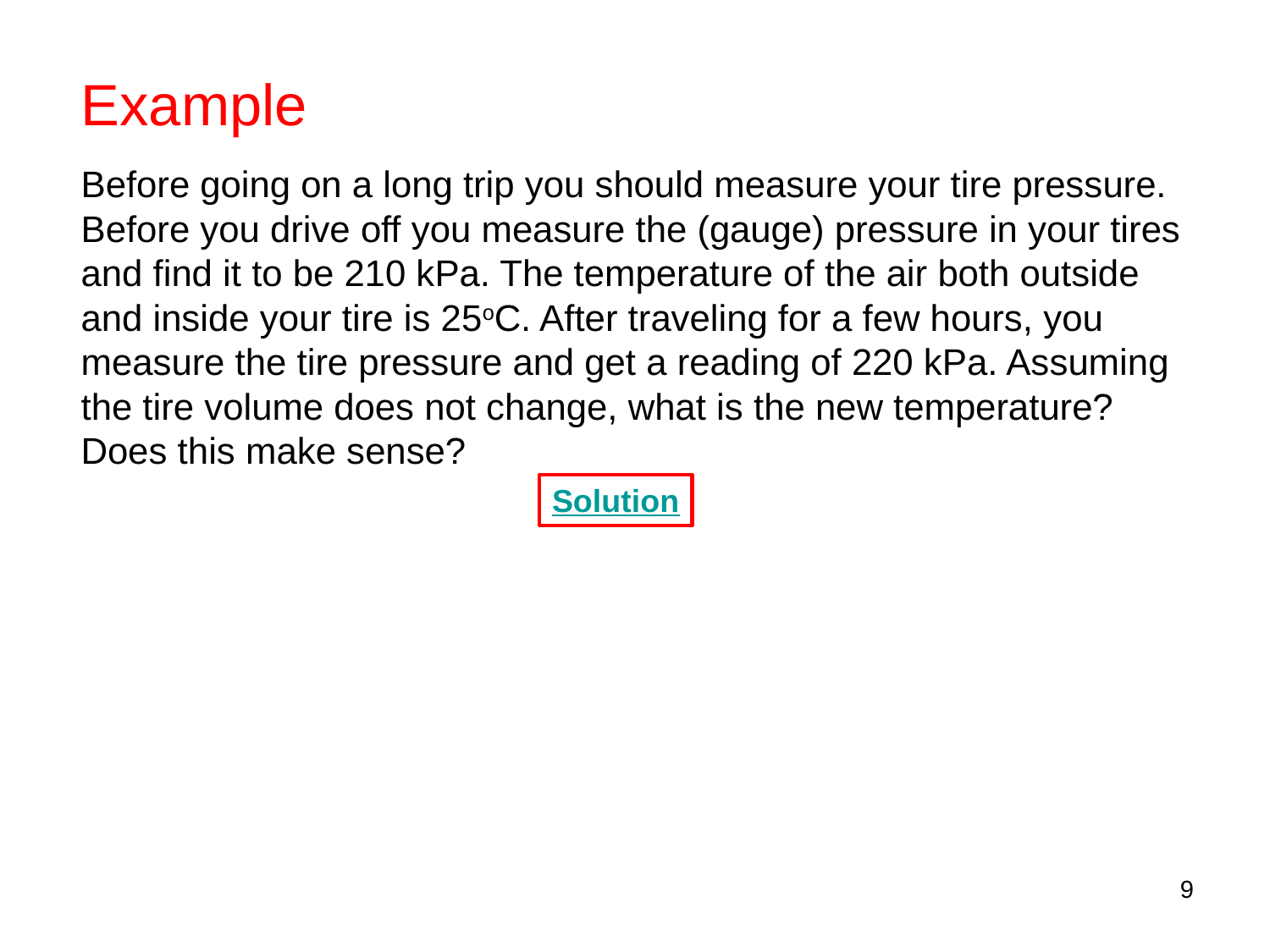

# Example
Before going on a long trip you should measure your tire pressure. Before you drive off you measure the (gauge) pressure in your tires and find it to be 210 kPa. The temperature of the air both outside and inside your tire is 25oC. After traveling for a few hours, you measure the tire pressure and get a reading of 220 kPa. Assuming the tire volume does not change, what is the new temperature? Does this make sense?
Solution
9